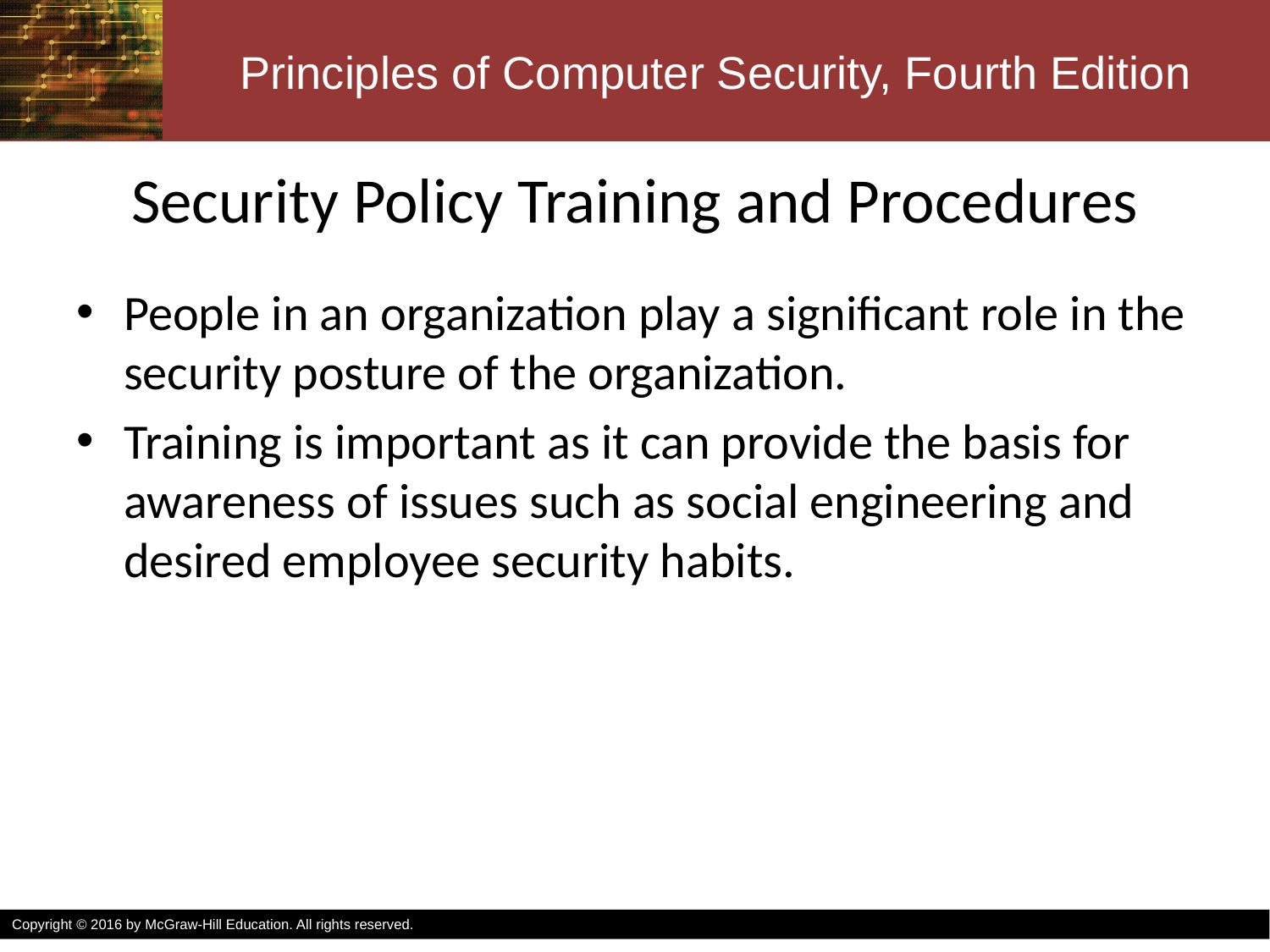

# Security Policy Training and Procedures
People in an organization play a significant role in the security posture of the organization.
Training is important as it can provide the basis for awareness of issues such as social engineering and desired employee security habits.